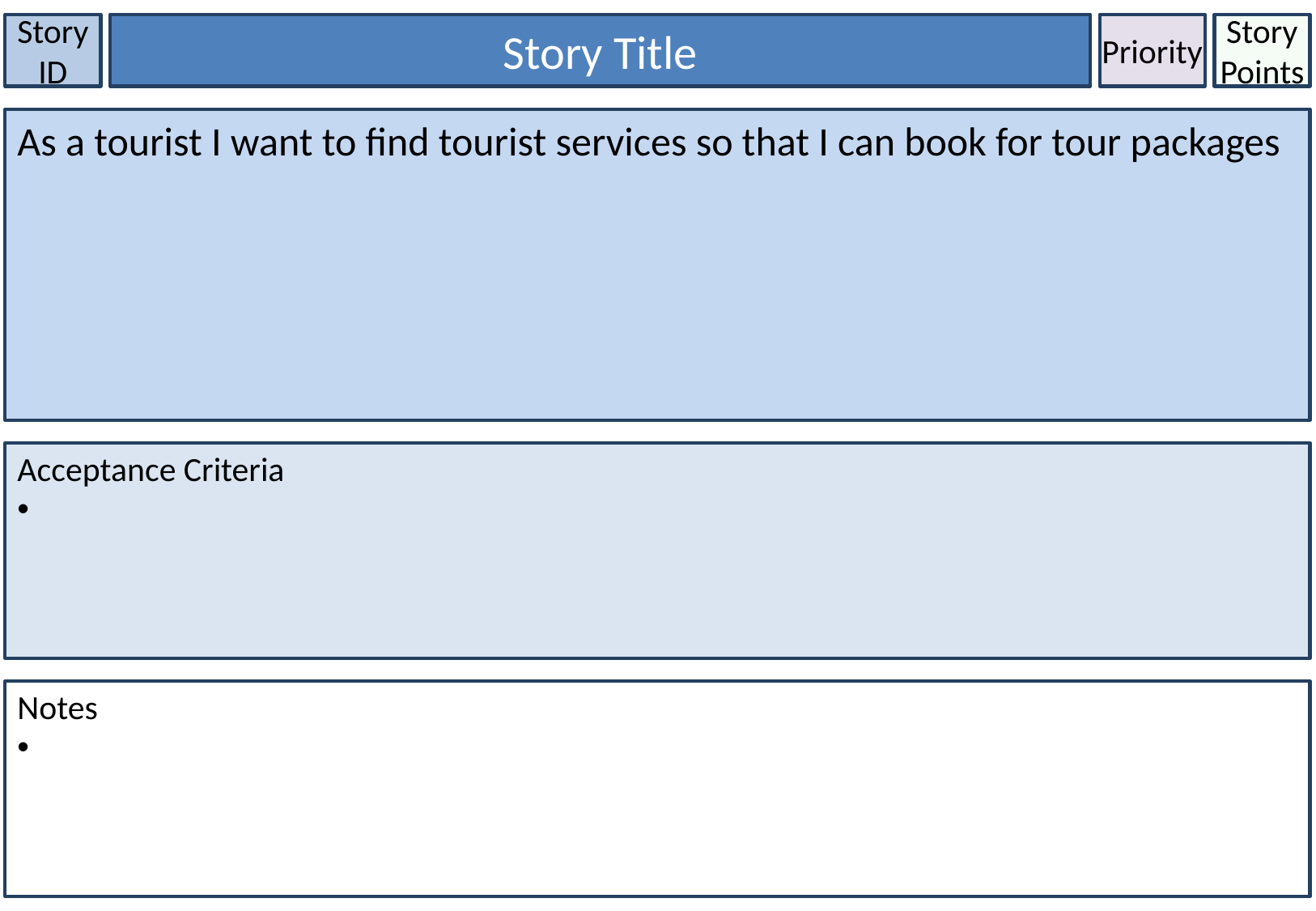

Story ID
Story Title
Priority
Story Points
As a tourist I want to find tourist services so that I can book for tour packages
Acceptance Criteria

Notes